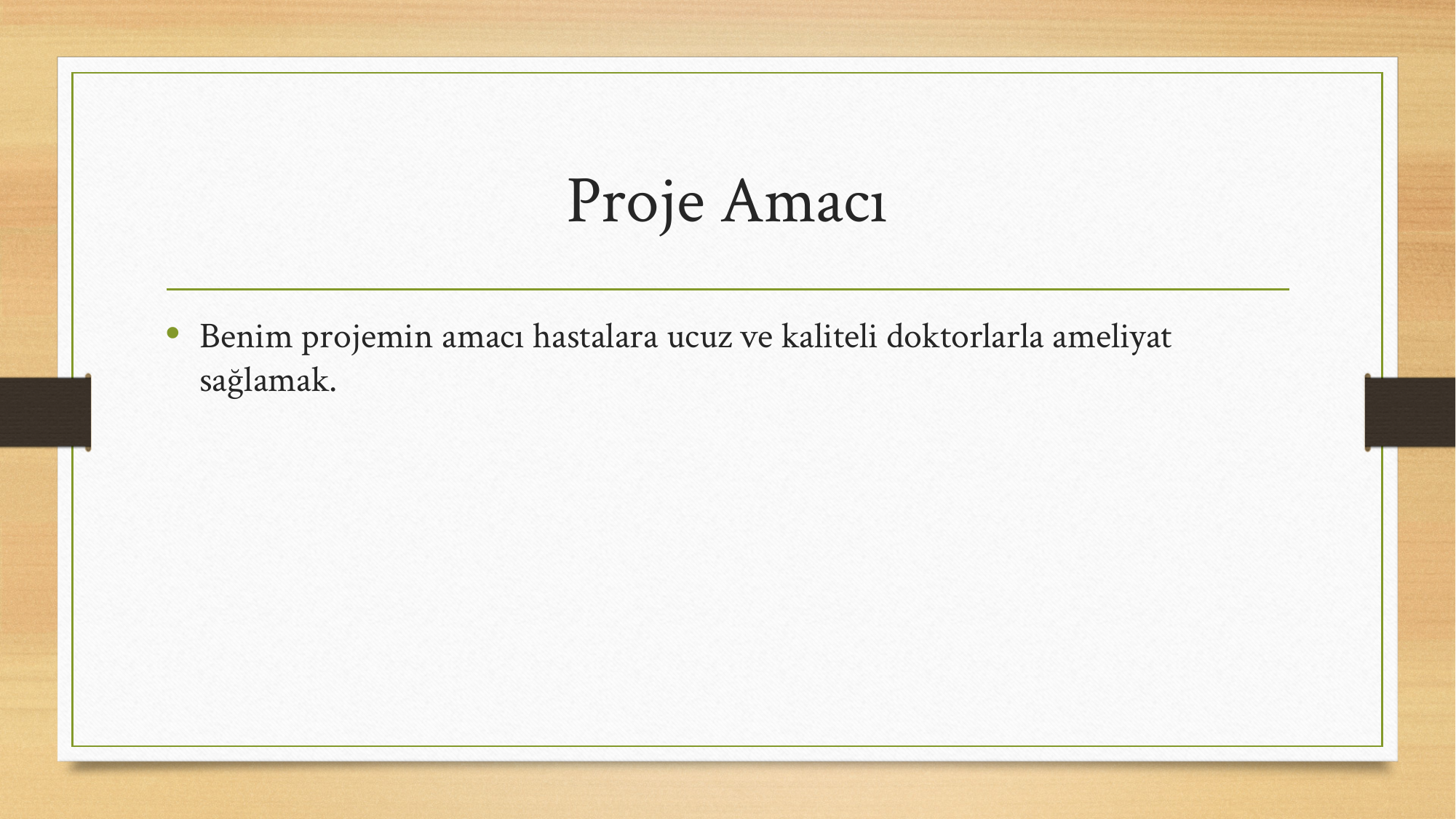

# Proje Amacı
Benim projemin amacı hastalara ucuz ve kaliteli doktorlarla ameliyat sağlamak.